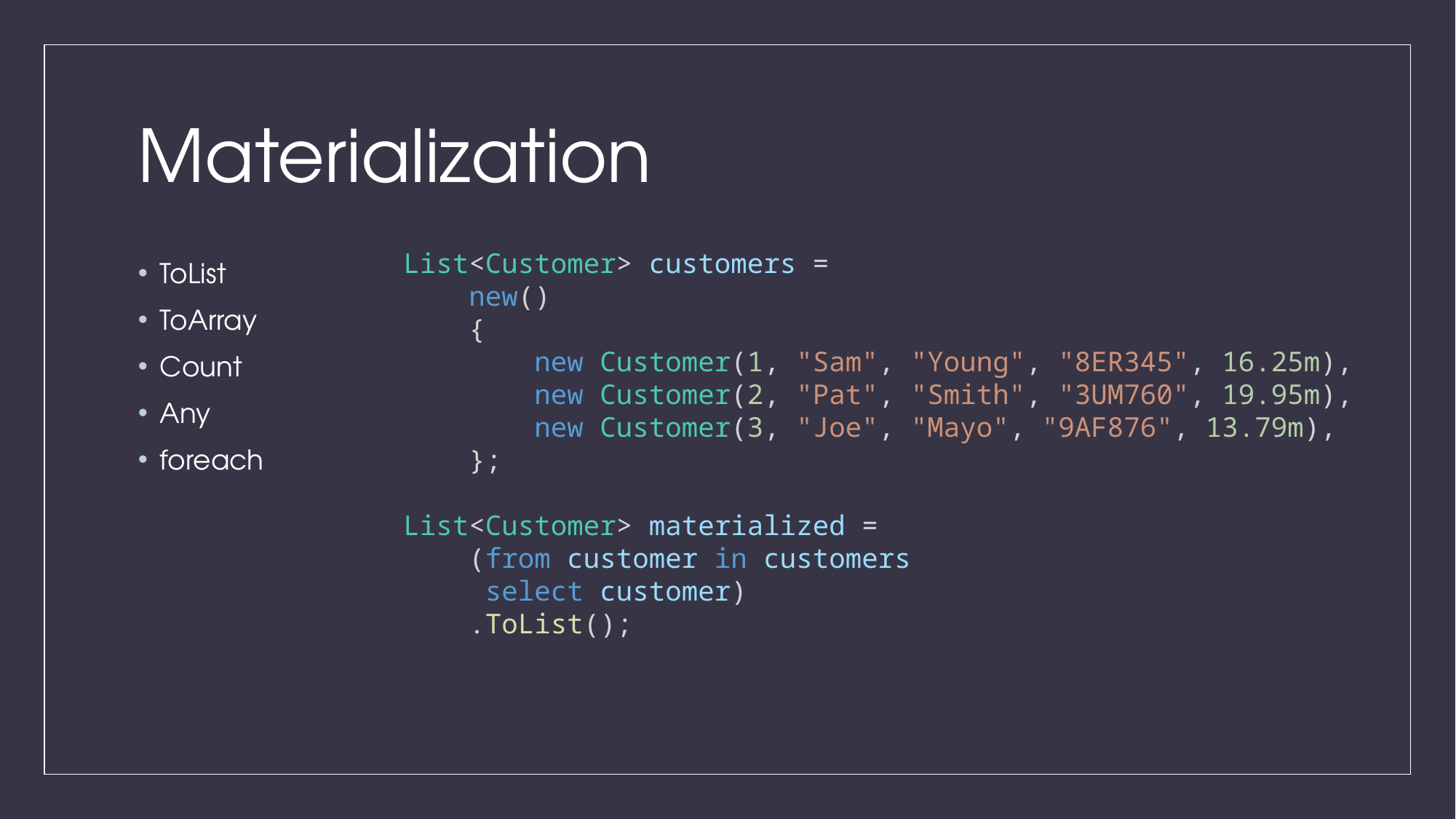

# Materialization
List<Customer> customers =
    new()
    {
        new Customer(1, "Sam", "Young", "8ER345", 16.25m),
        new Customer(2, "Pat", "Smith", "3UM760", 19.95m),
        new Customer(3, "Joe", "Mayo", "9AF876", 13.79m),
    };
List<Customer> materialized =
    (from customer in customers
     select customer)
    .ToList();
ToList
ToArray
Count
Any
foreach